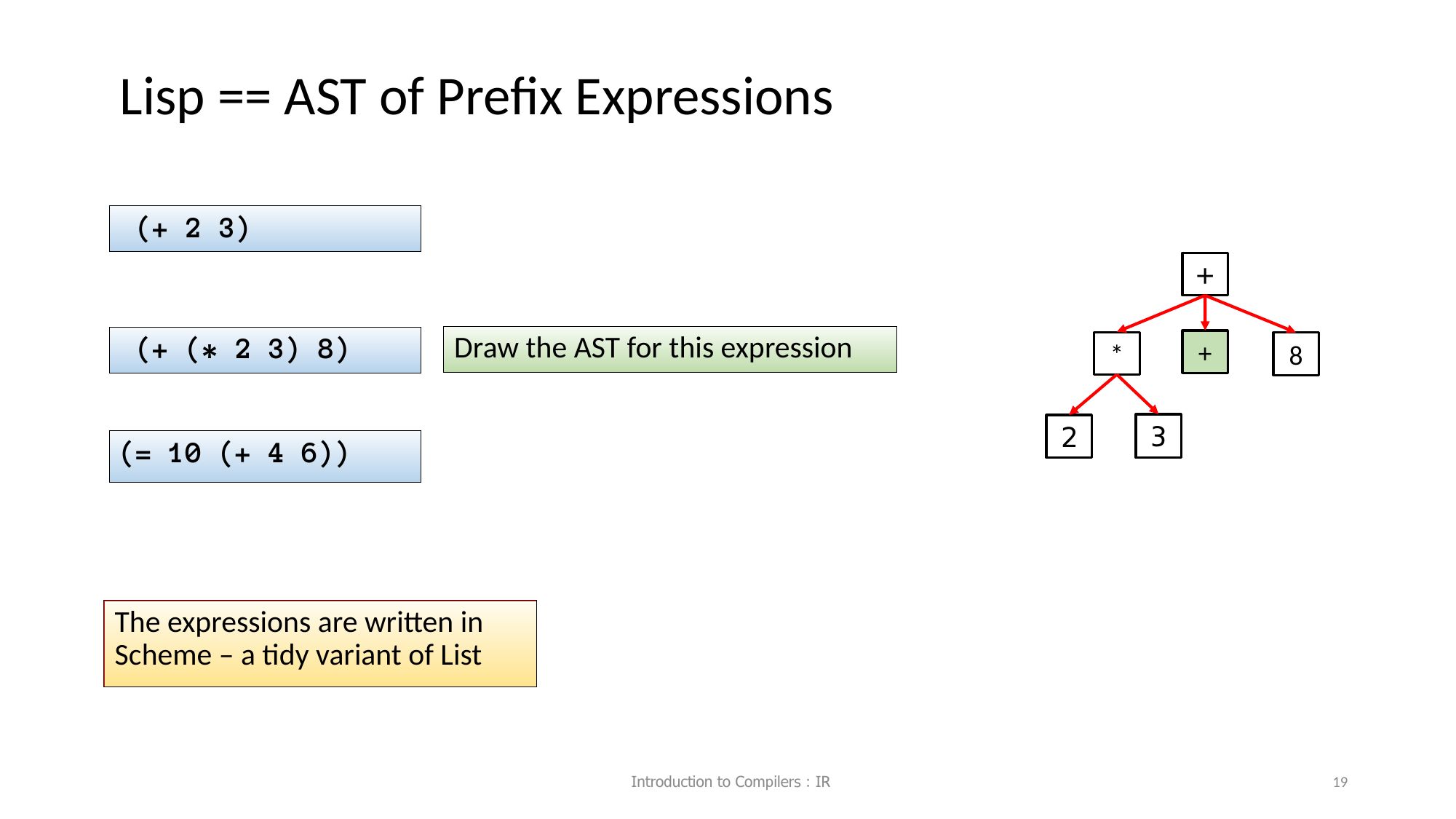

Lisp == AST of Prefix Expressions
 (+ 2 3)
+

Draw the AST for this expression
 (+ (* 2 3) 8)

+
*
8

3
2
(= 10 (+ 4 6))
The expressions are written in Scheme – a tidy variant of List
Introduction to Compilers : IR
19